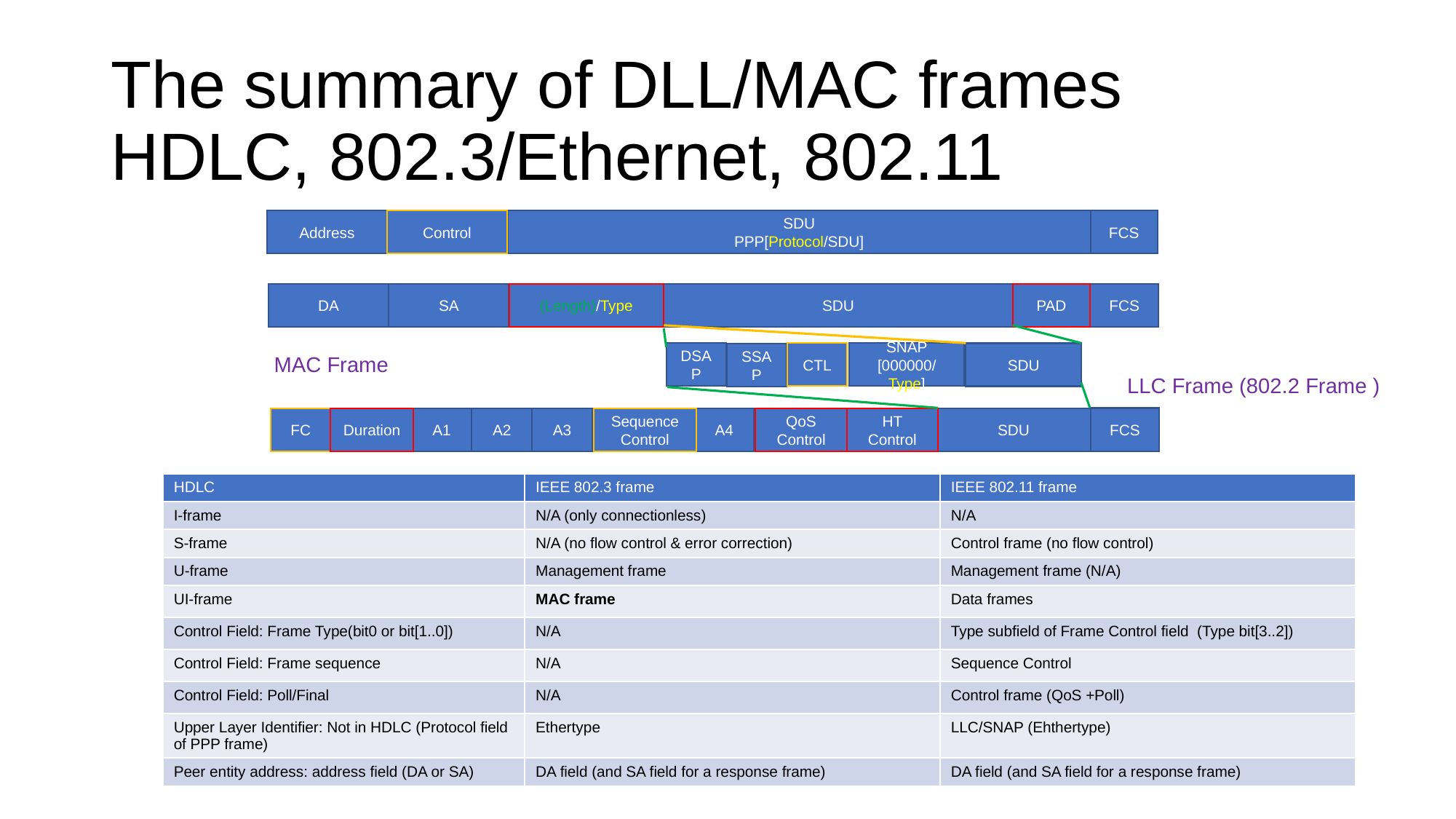

# The summary of DLL/MAC frames HDLC, 802.3/Ethernet, 802.11
Address
Control
SDU
PPP[Protocol/SDU]
FCS
DA
SA
(Length)/Type
SDU
PAD
FCS
DSAP
CTL
SNAP
[000000/Type]
SDU
SSAP
MAC Frame
LLC Frame (802.2 Frame )
Sequence
Control
A4
QoS
Control
FCS
A2
FC
Duration
A1
A3
HT
Control
SDU
| HDLC | IEEE 802.3 frame | IEEE 802.11 frame |
| --- | --- | --- |
| I-frame | N/A (only connectionless) | N/A |
| S-frame | N/A (no flow control & error correction) | Control frame (no flow control) |
| U-frame | Management frame | Management frame (N/A) |
| UI-frame | MAC frame | Data frames |
| Control Field: Frame Type(bit0 or bit[1..0]) | N/A | Type subfield of Frame Control field (Type bit[3..2]) |
| Control Field: Frame sequence | N/A | Sequence Control |
| Control Field: Poll/Final | N/A | Control frame (QoS +Poll) |
| Upper Layer Identifier: Not in HDLC (Protocol field of PPP frame) | Ethertype | LLC/SNAP (Ehthertype) |
| Peer entity address: address field (DA or SA) | DA field (and SA field for a response frame) | DA field (and SA field for a response frame) |